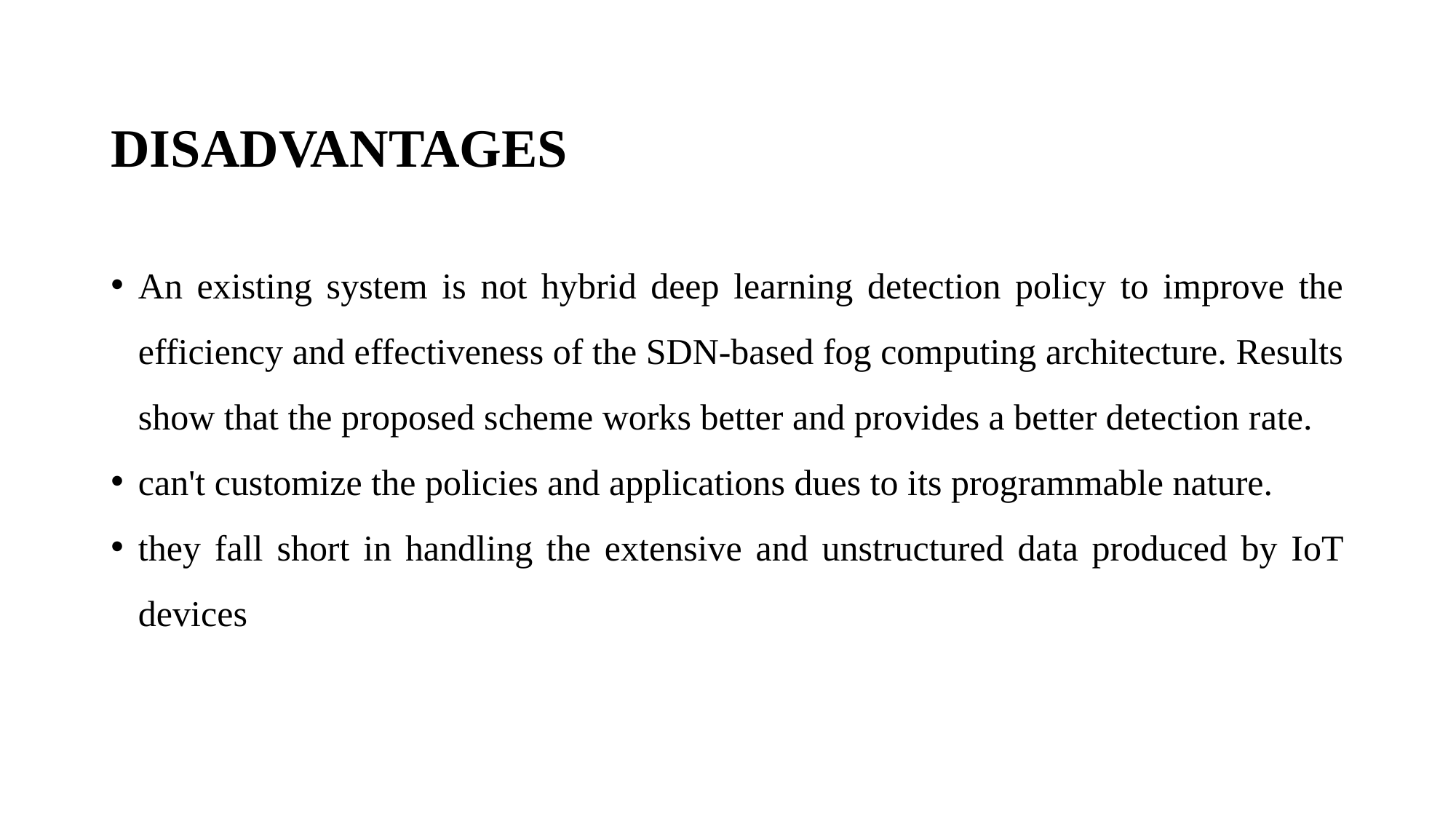

# DISADVANTAGES
An existing system is not hybrid deep learning detection policy to improve the efficiency and effectiveness of the SDN-based fog computing architecture. Results show that the proposed scheme works better and provides a better detection rate.
can't customize the policies and applications dues to its programmable nature.
they fall short in handling the extensive and unstructured data produced by IoT devices